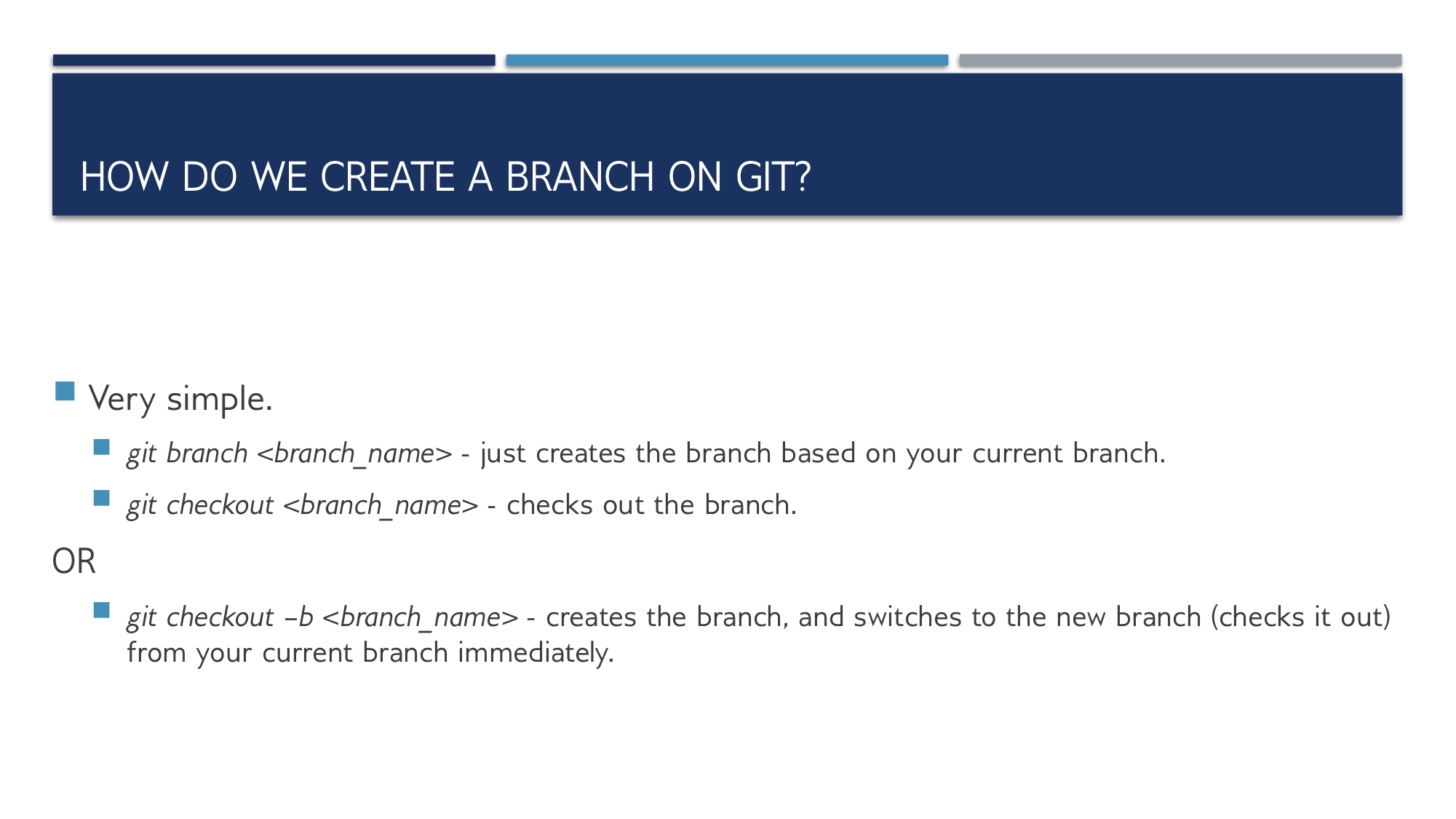

# How do we create a branch on Git?
Very simple.
git branch <branch_name> - just creates the branch based on your current branch.
git checkout <branch_name> - checks out the branch.
OR
git checkout –b <branch_name> - creates the branch, and switches to the new branch (checks it out) from your current branch immediately.